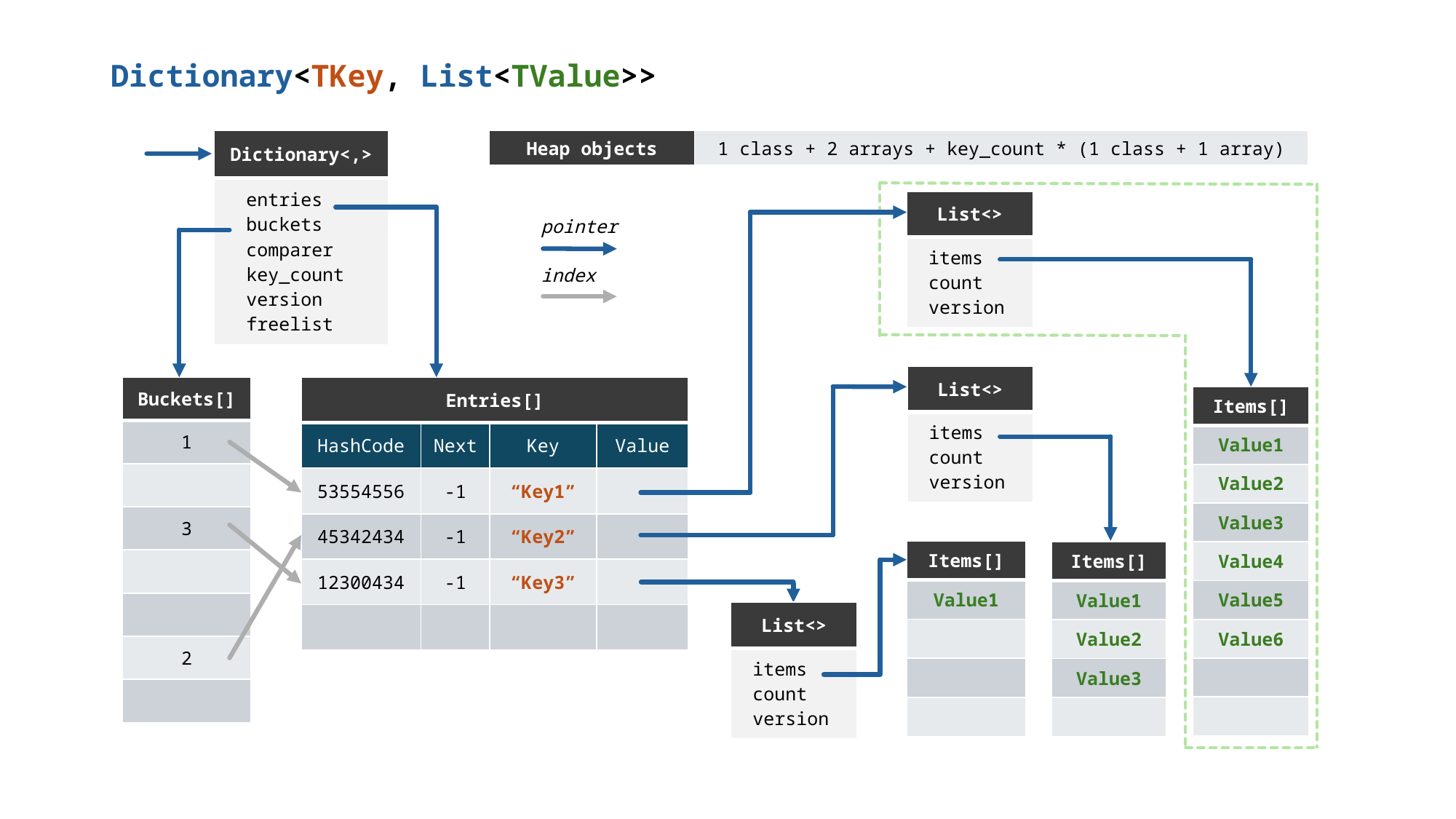

# Dictionary<TKey, List<TValue>>
| Heap objects | 1 class + 2 arrays + key\_count \* (1 class + 1 array) |
| --- | --- |
| Dictionary<,> |
| --- |
| entries buckets comparer key\_count version freelist |
| List<> |
| --- |
| items count version |
pointer
index
| List<> |
| --- |
| items count version |
| Buckets[] |
| --- |
| 1 |
|  |
| 3 |
|  |
|  |
| 2 |
|  |
| Entries[] |  |  |  |
| --- | --- | --- | --- |
| HashCode | Next | Key | Value |
| 53554556 | -1 | “Key1” |  |
| 45342434 | -1 | “Key2” |  |
| 12300434 | -1 | “Key3” |  |
|  |  |  |  |
| Items[] |
| --- |
| Value1 |
| Value2 |
| Value3 |
| Value4 |
| Value5 |
| Value6 |
|  |
|  |
| Items[] |
| --- |
| Value1 |
|  |
|  |
|  |
| Items[] |
| --- |
| Value1 |
| Value2 |
| Value3 |
|  |
| List<> |
| --- |
| items count version |